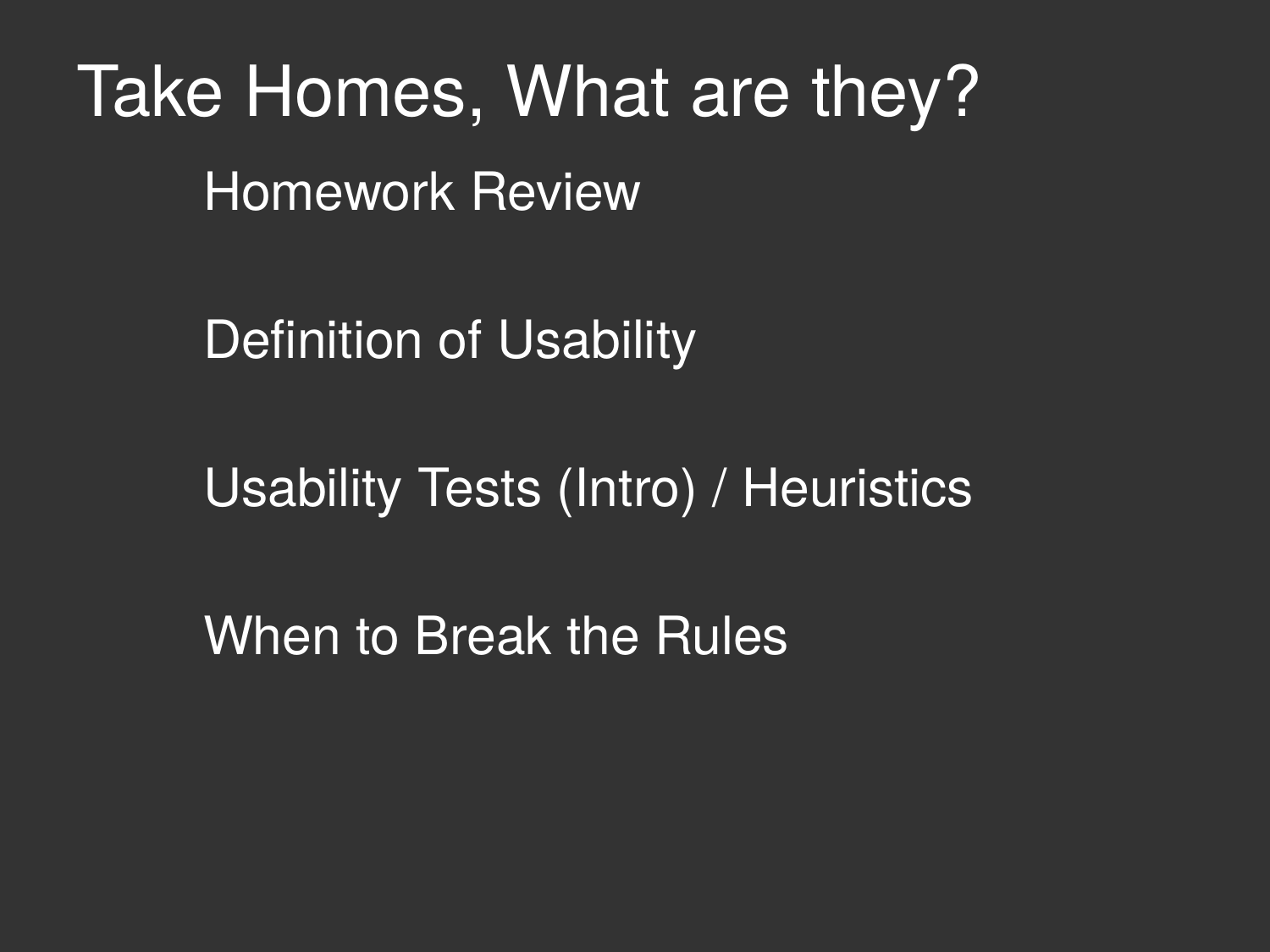

# Take Homes, What are they?
	Homework Review

	Definition of Usability

	Usability Tests (Intro) / Heuristics

	When to Break the Rules